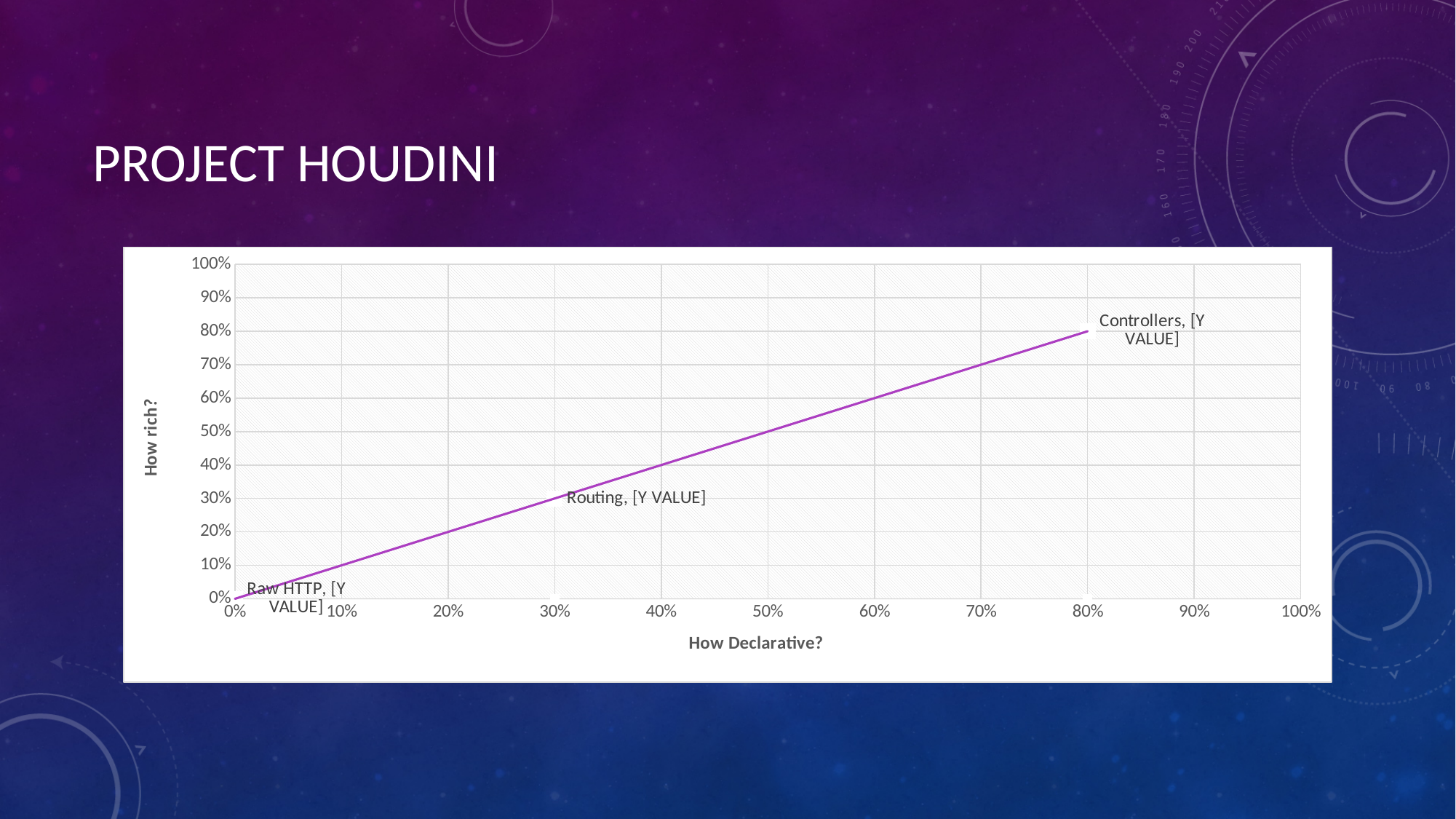

# Project Houdini

### Chart

| Category | Declarative | Column1 |
|---|---|---|